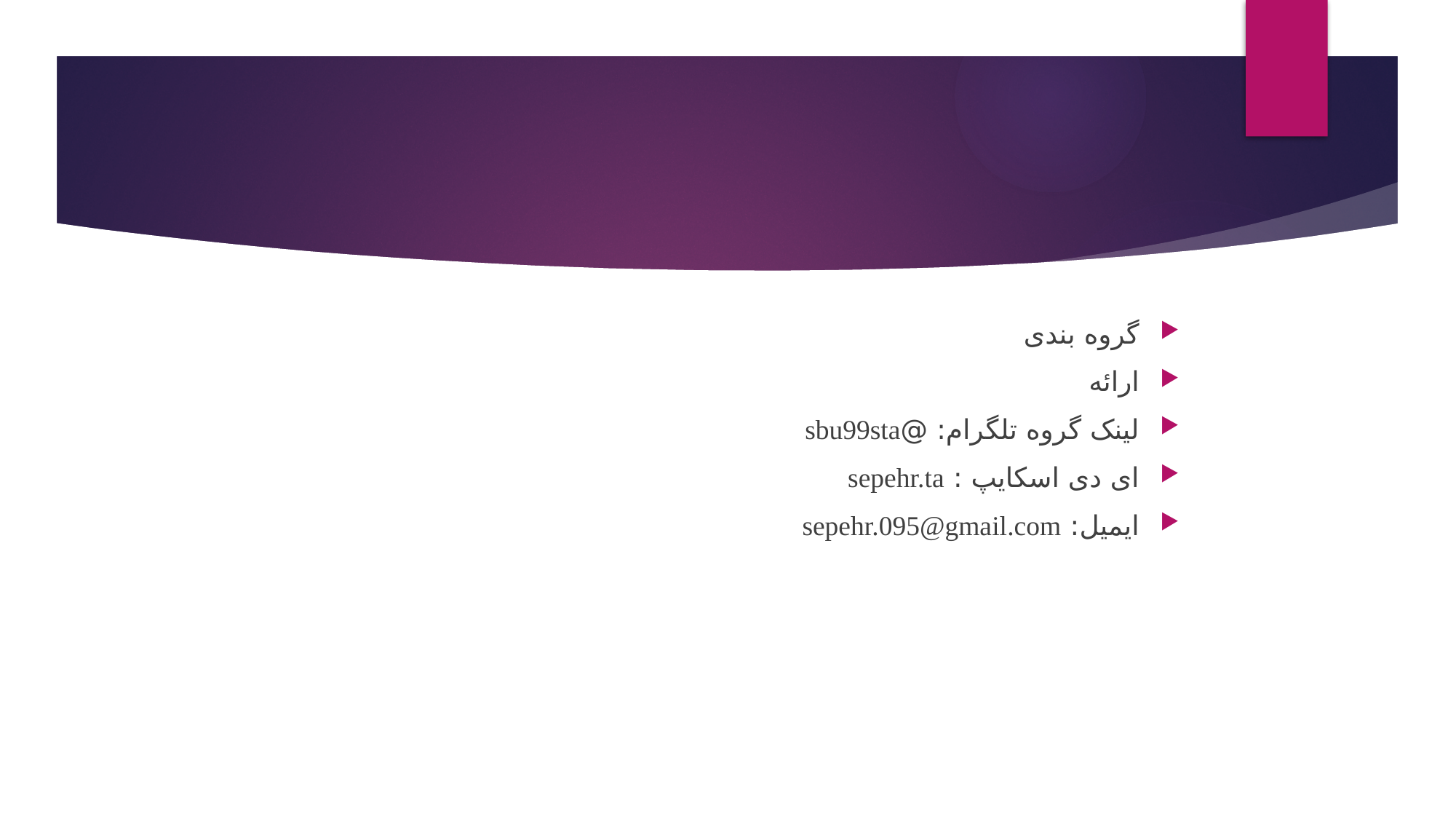

#
گروه بندی
ارائه
لینک گروه تلگرام: @sbu99sta
ای دی اسکایپ : sepehr.ta
ایمیل: sepehr.095@gmail.com